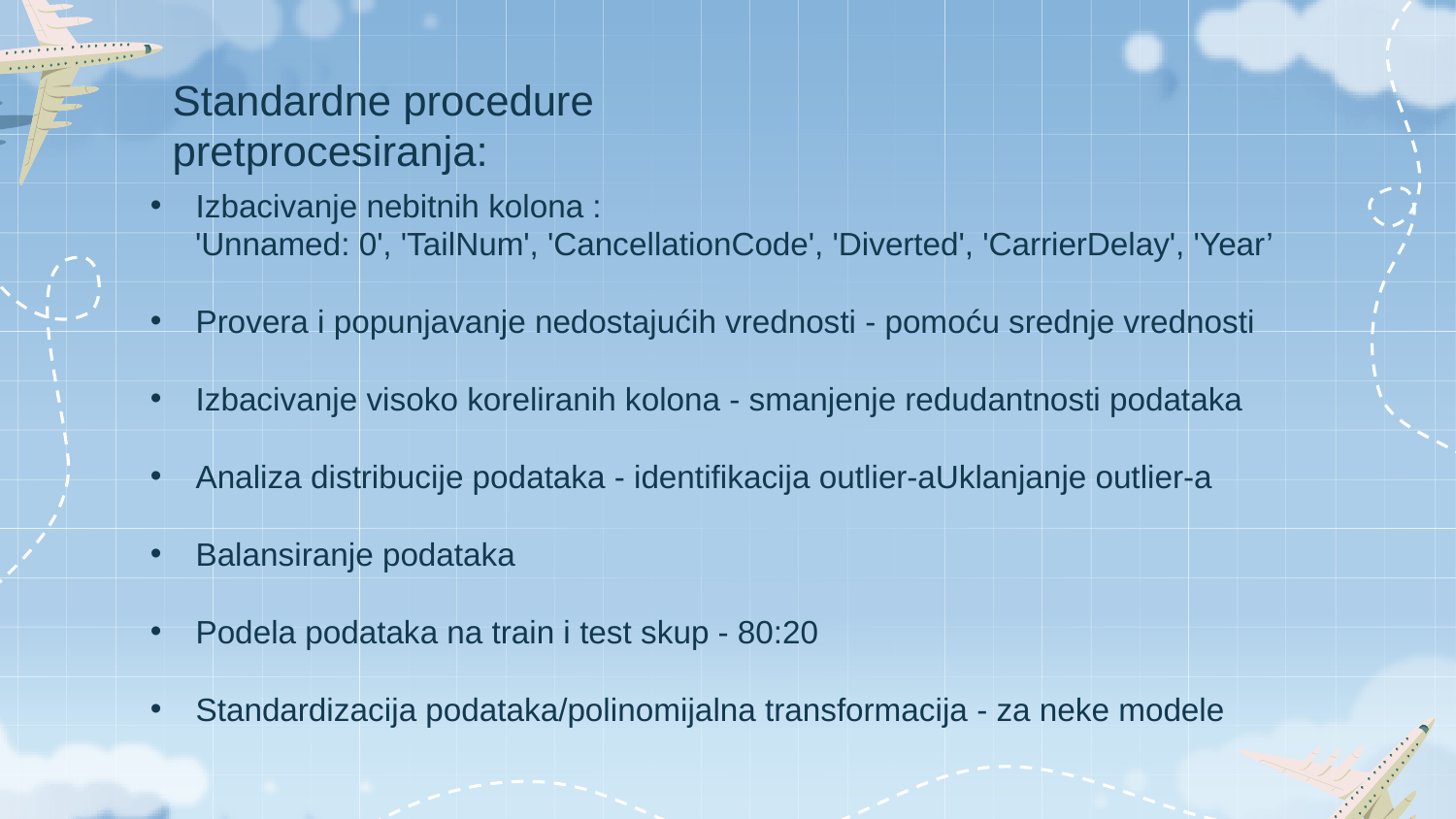

Standardne procedure pretprocesiranja:
Izbacivanje nebitnih kolona :
     'Unnamed: 0', 'TailNum', 'CancellationCode', 'Diverted', 'CarrierDelay', 'Year’

Provera i popunjavanje nedostajućih vrednosti - pomoću srednje vrednosti

Izbacivanje visoko koreliranih kolona - smanjenje redudantnosti podataka

Analiza distribucije podataka - identifikacija outlier-aUklanjanje outlier-a

Balansiranje podataka

Podela podataka na train i test skup - 80:20

Standardizacija podataka/polinomijalna transformacija - za neke modele